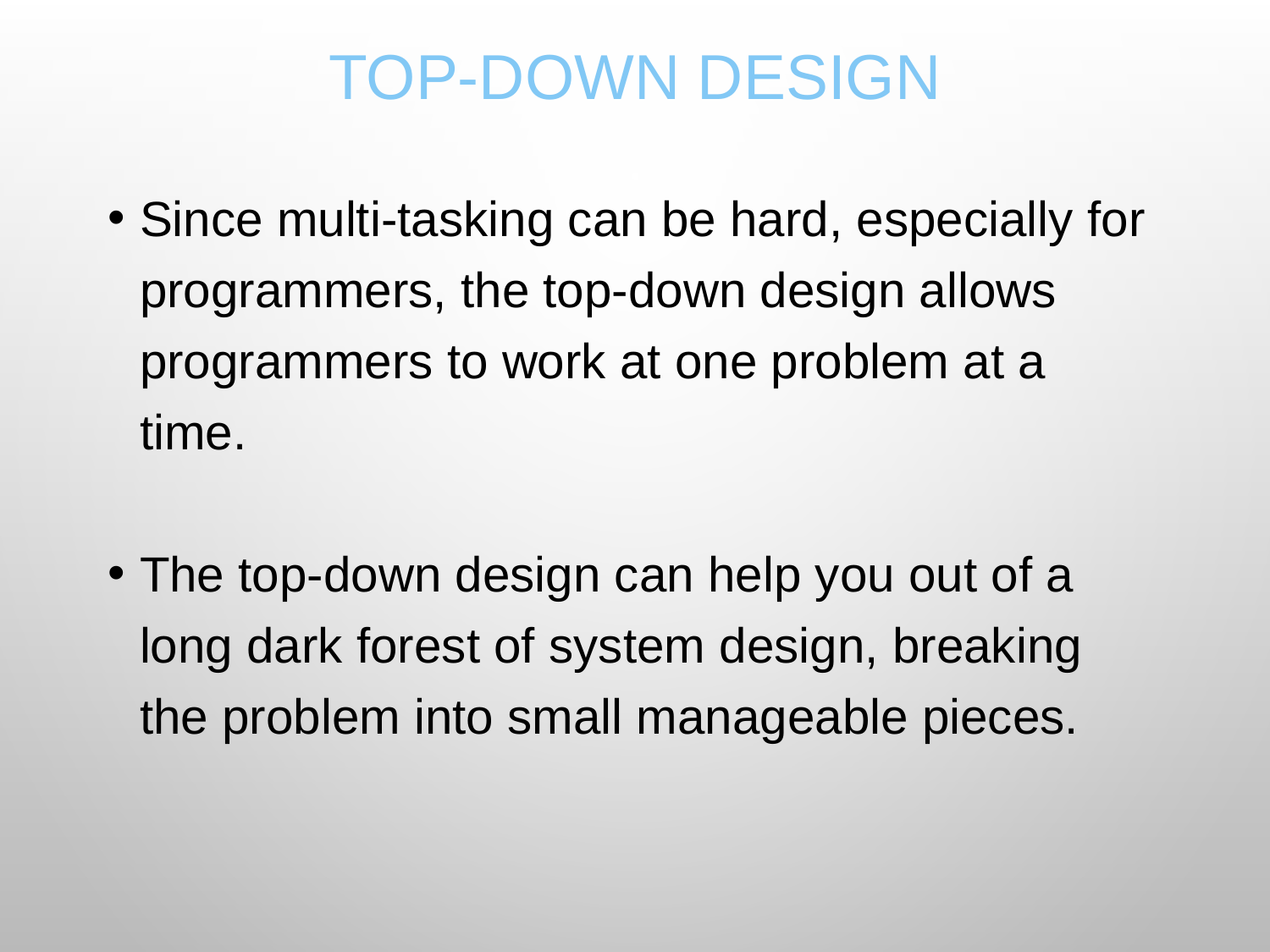

# Top-Down Design
Since multi-tasking can be hard, especially for programmers, the top-down design allows programmers to work at one problem at a time.

The top-down design can help you out of a long dark forest of system design, breaking the problem into small manageable pieces.